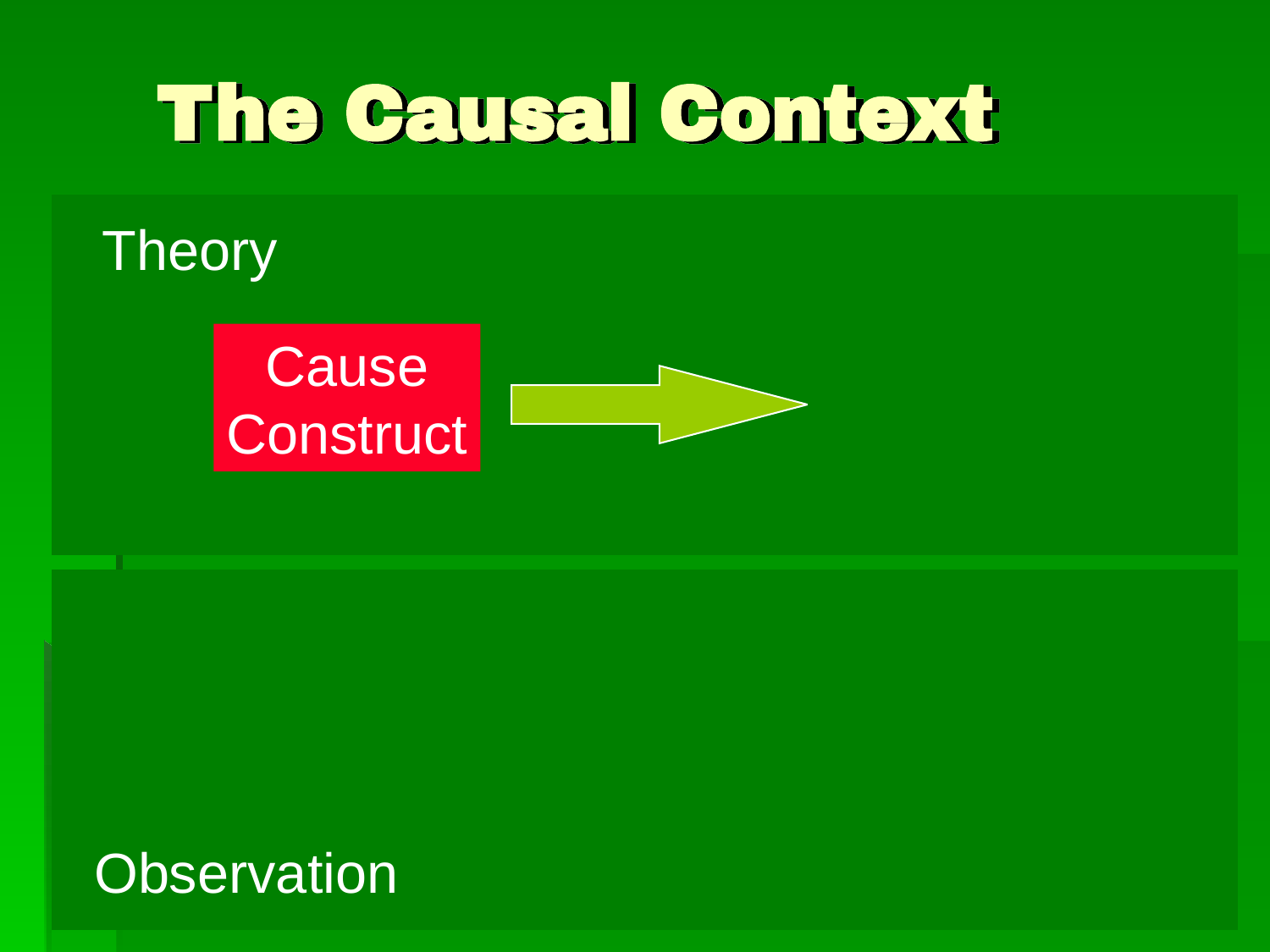

# The Causal Context

Theory
Cause
Construct

Observation